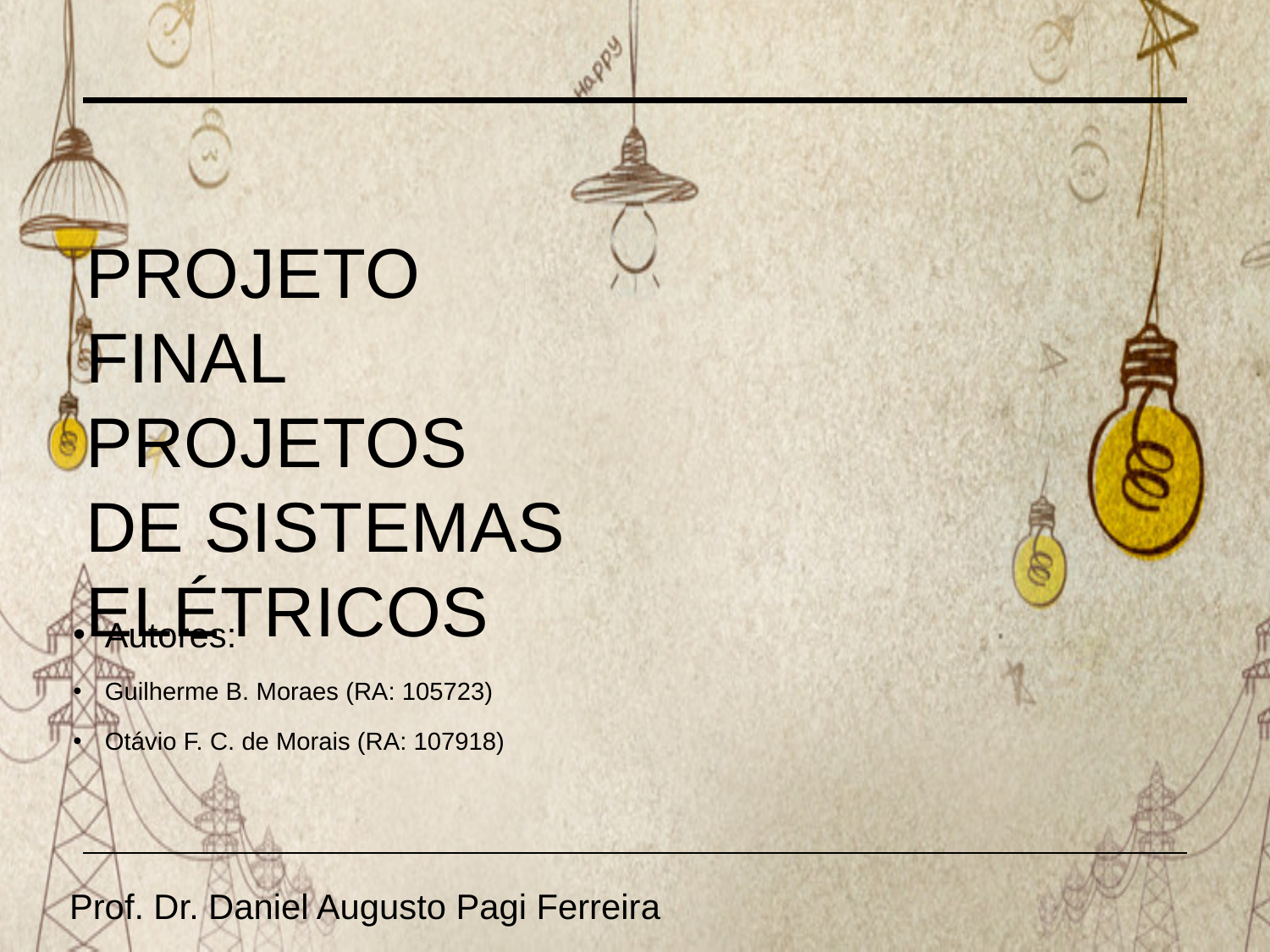

# Projeto Final Projetos de Sistemas Elétricos
Autores:
Guilherme B. Moraes (RA: 105723)
Otávio F. C. de Morais (RA: 107918)

Prof. Dr. Daniel Augusto Pagi Ferreira